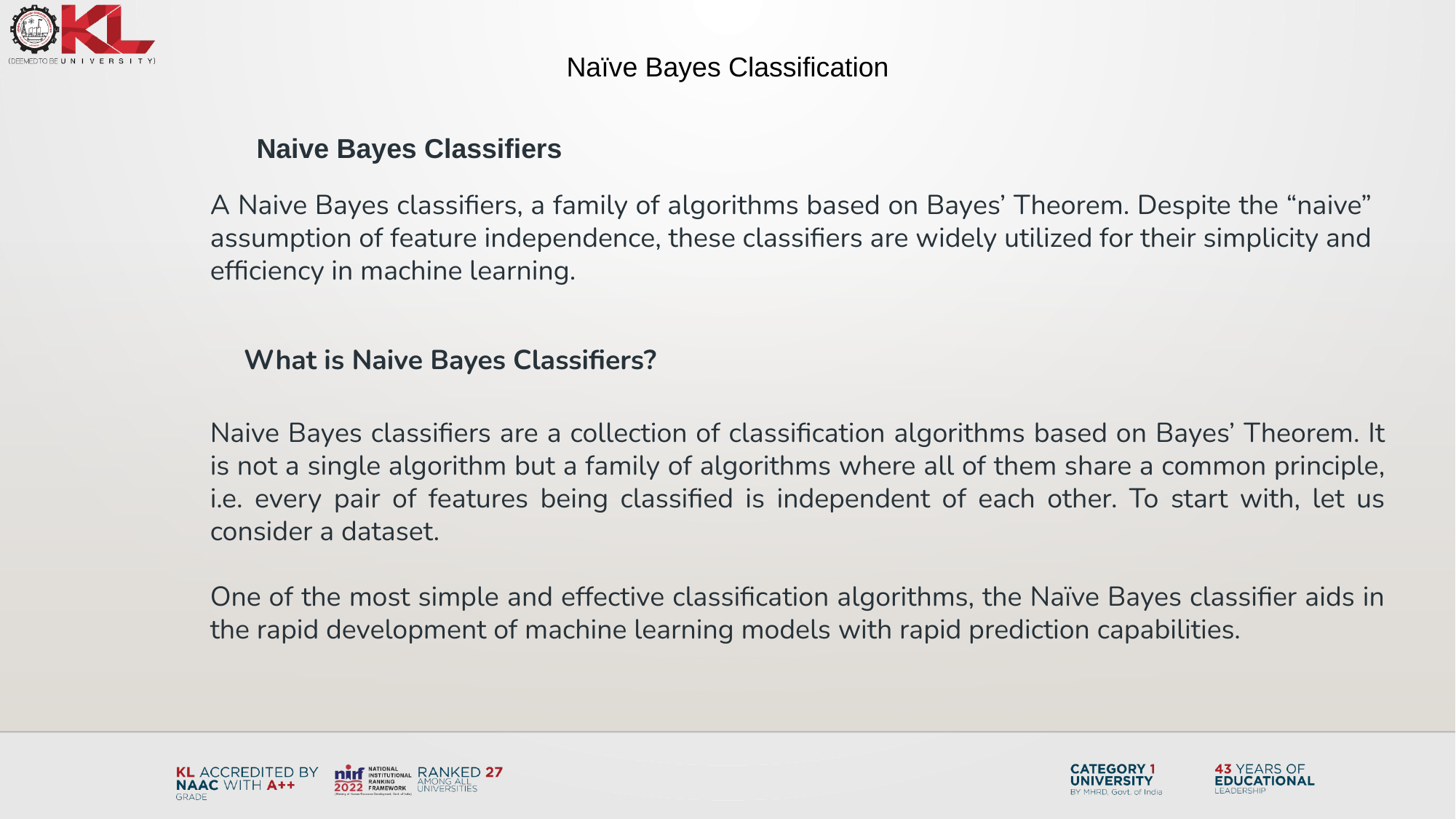

Naïve Bayes Classification
Naive Bayes Classifiers
A Naive Bayes classifiers, a family of algorithms based on Bayes’ Theorem. Despite the “naive” assumption of feature independence, these classifiers are widely utilized for their simplicity and efficiency in machine learning.
What is Naive Bayes Classifiers?
Naive Bayes classifiers are a collection of classification algorithms based on Bayes’ Theorem. It is not a single algorithm but a family of algorithms where all of them share a common principle, i.e. every pair of features being classified is independent of each other. To start with, let us consider a dataset.

One of the most simple and effective classification algorithms, the Naïve Bayes classifier aids in the rapid development of machine learning models with rapid prediction capabilities.